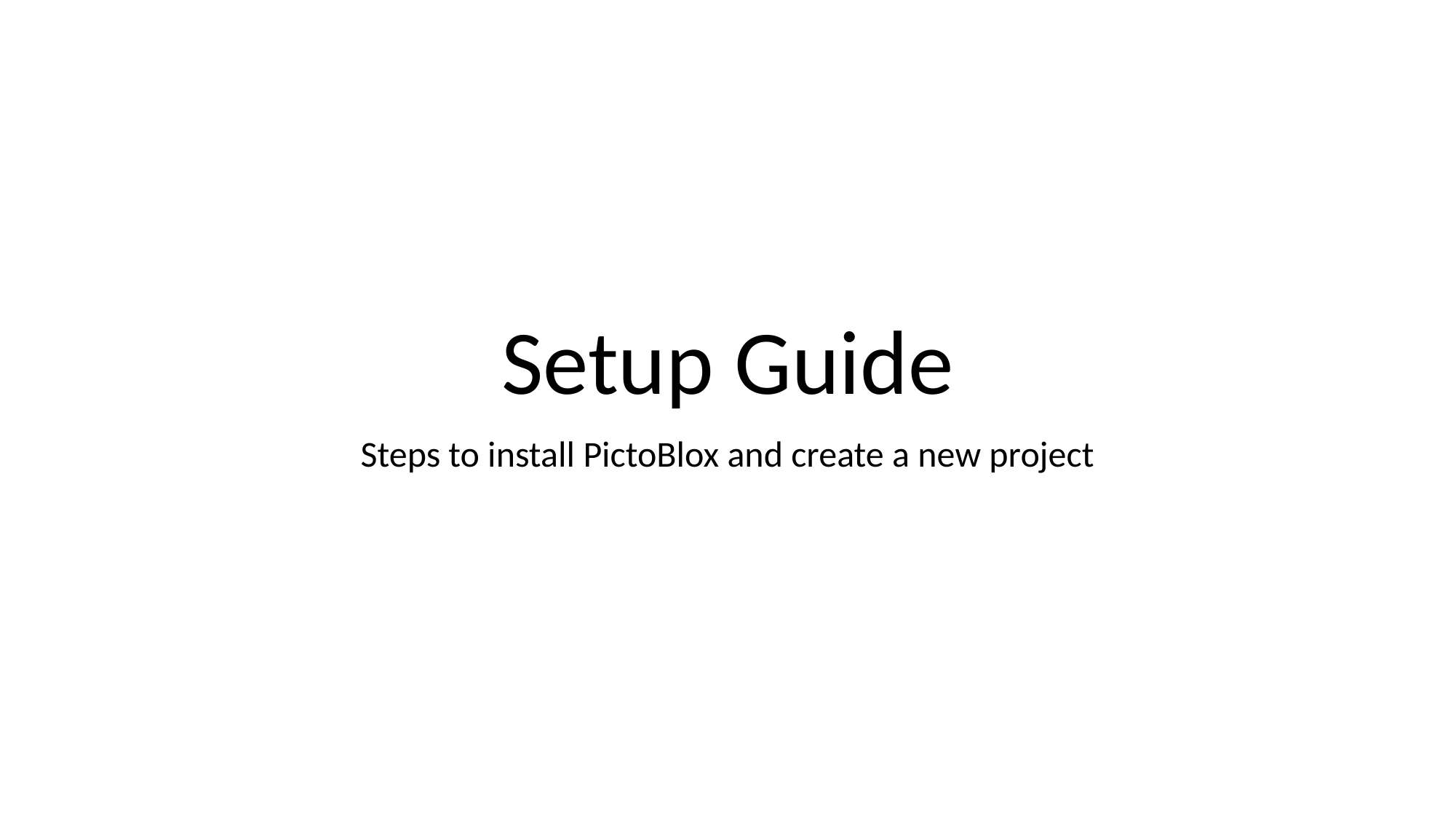

# Setup Guide
Steps to install PictoBlox and create a new project